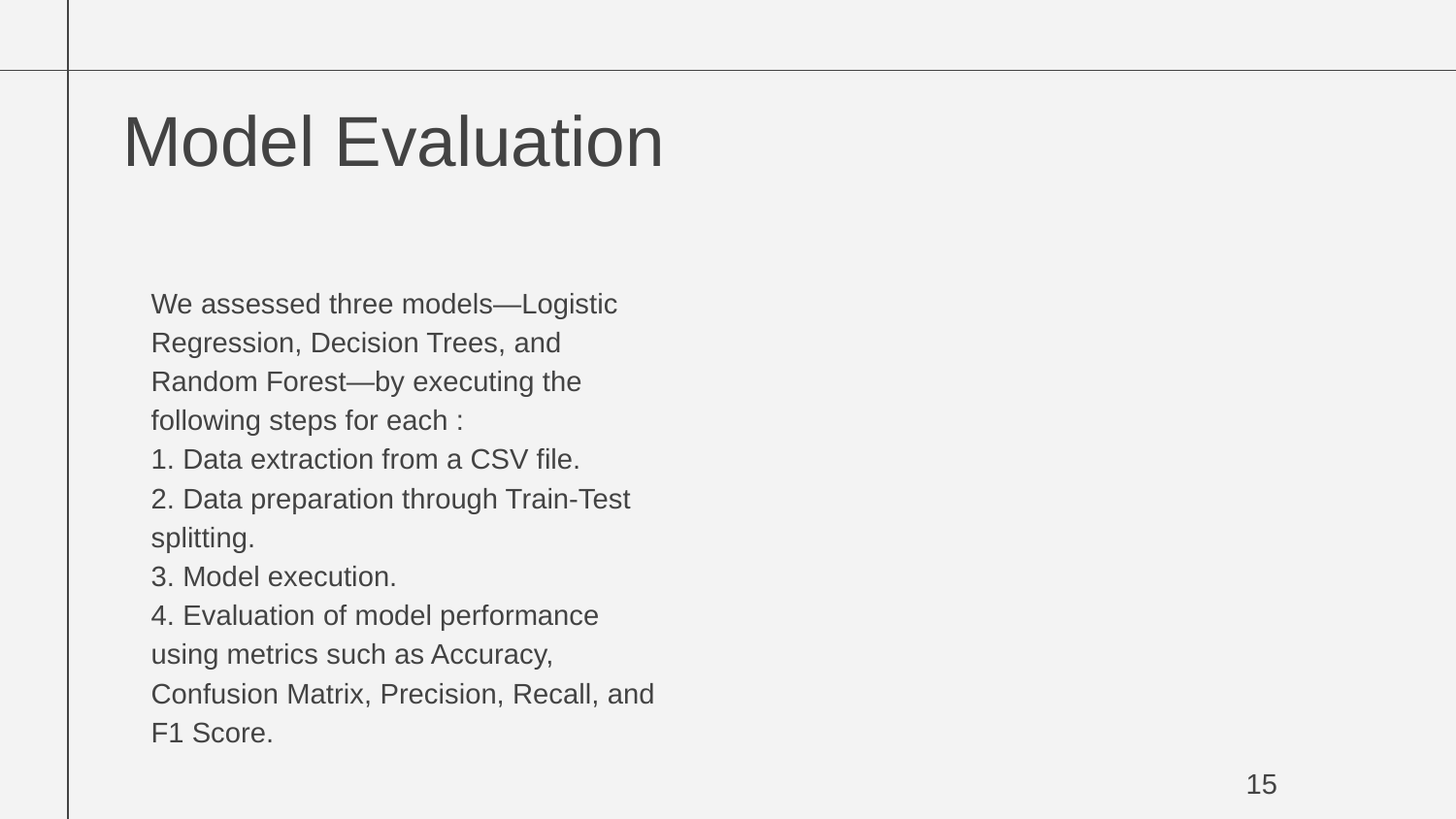

# Model Evaluation
We assessed three models—Logistic Regression, Decision Trees, and Random Forest—by executing the following steps for each :
1. Data extraction from a CSV file.
2. Data preparation through Train-Test splitting.
3. Model execution.
4. Evaluation of model performance using metrics such as Accuracy, Confusion Matrix, Precision, Recall, and F1 Score.
15